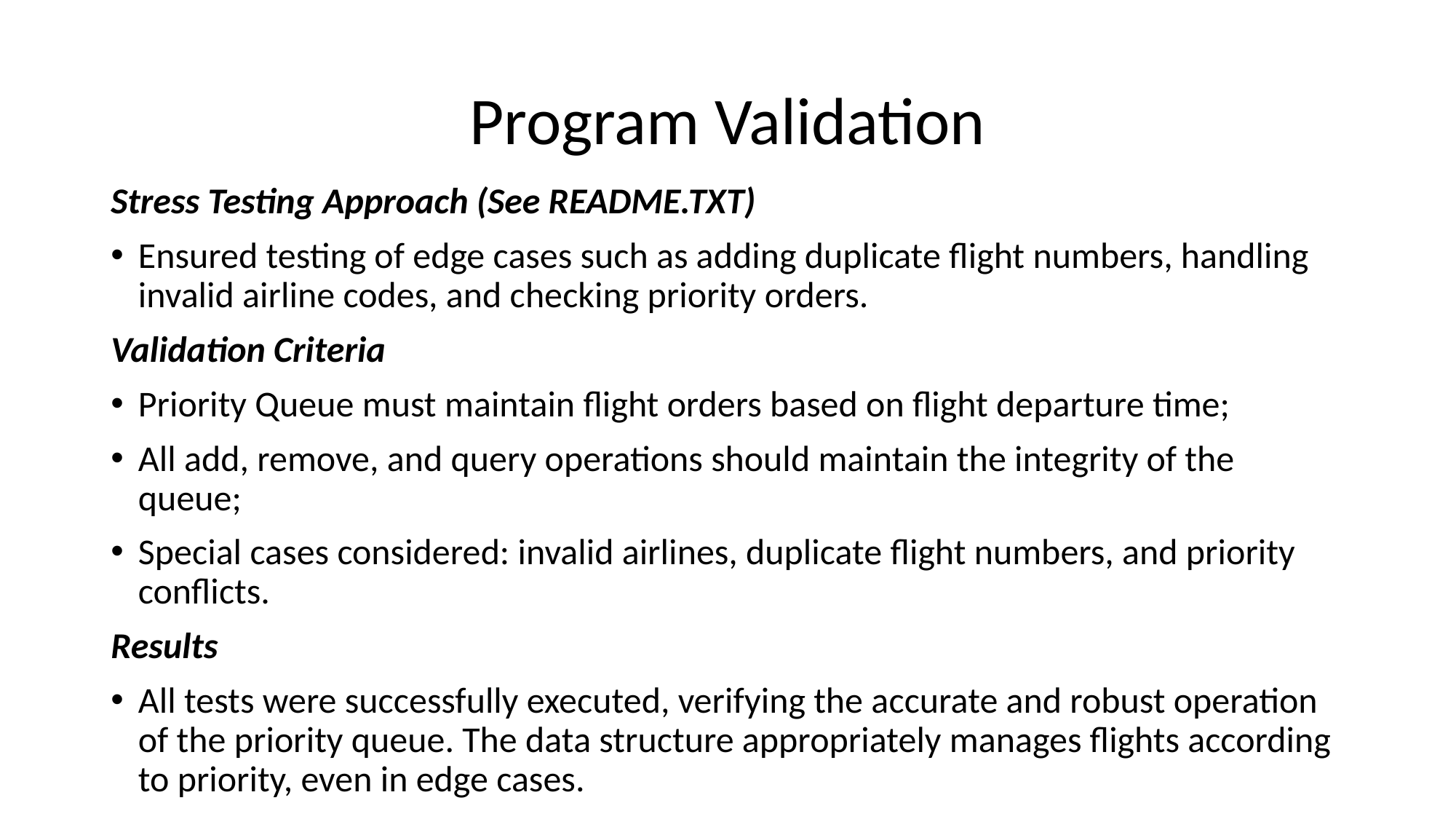

# Program Validation
Stress Testing Approach (See README.TXT)
Ensured testing of edge cases such as adding duplicate flight numbers, handling invalid airline codes, and checking priority orders.
Validation Criteria
Priority Queue must maintain flight orders based on flight departure time;
All add, remove, and query operations should maintain the integrity of the queue;
Special cases considered: invalid airlines, duplicate flight numbers, and priority conflicts.
Results
All tests were successfully executed, verifying the accurate and robust operation of the priority queue. The data structure appropriately manages flights according to priority, even in edge cases.